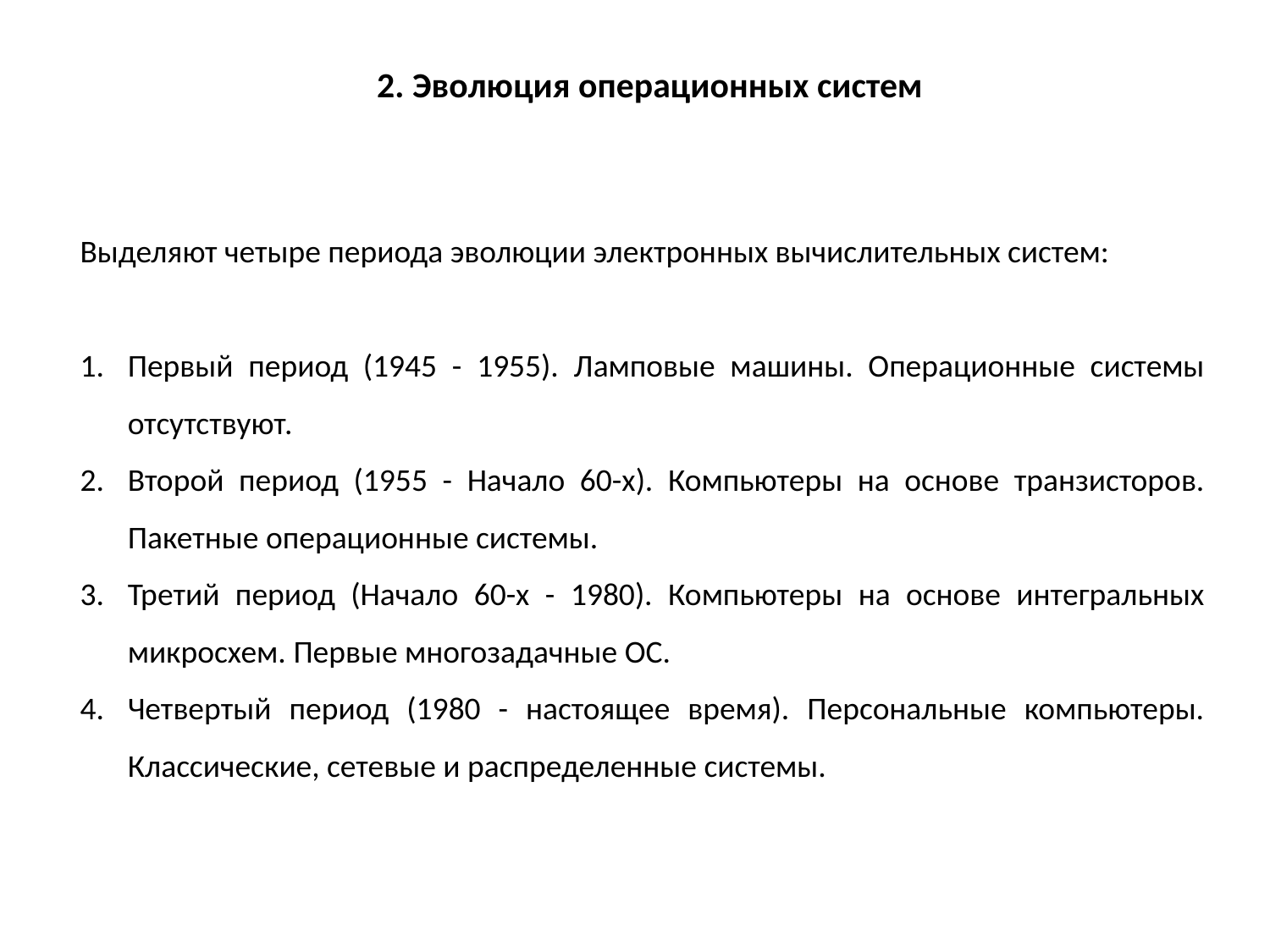

2. Эволюция операционных систем
Выделяют четыре периода эволюции электронных вычислительных систем:

Первый период (1945 - 1955). Ламповые машины. Операционные системы отсутствуют.
Второй период (1955 - Начало 60-х). Компьютеры на основе транзисторов. Пакетные операционные системы.
Третий период (Начало 60-х - 1980). Компьютеры на основе интегральных микросхем. Первые многозадачные ОС.
Четвертый период (1980 - настоящее время). Персональные компьютеры. Классические, сетевые и распределенные системы.